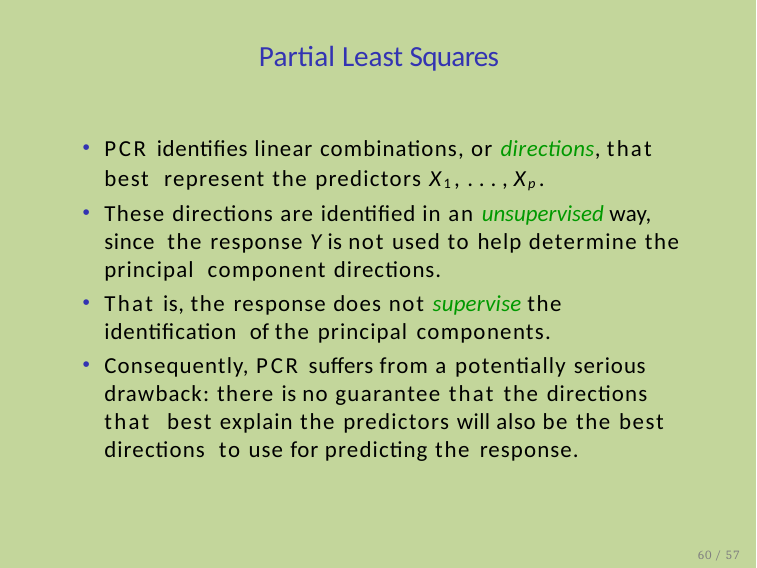

# Partial Least Squares
PCR identifies linear combinations, or directions, that best  represent the predictors X1, . . . , Xp.
These directions are identified in an unsupervised way, since  the response Y is not used to help determine the principal  component directions.
That is, the response does not supervise the identification  of the principal components.
Consequently, PCR suffers from a potentially serious  drawback: there is no guarantee that the directions that  best explain the predictors will also be the best directions  to use for predicting the response.
60 / 57